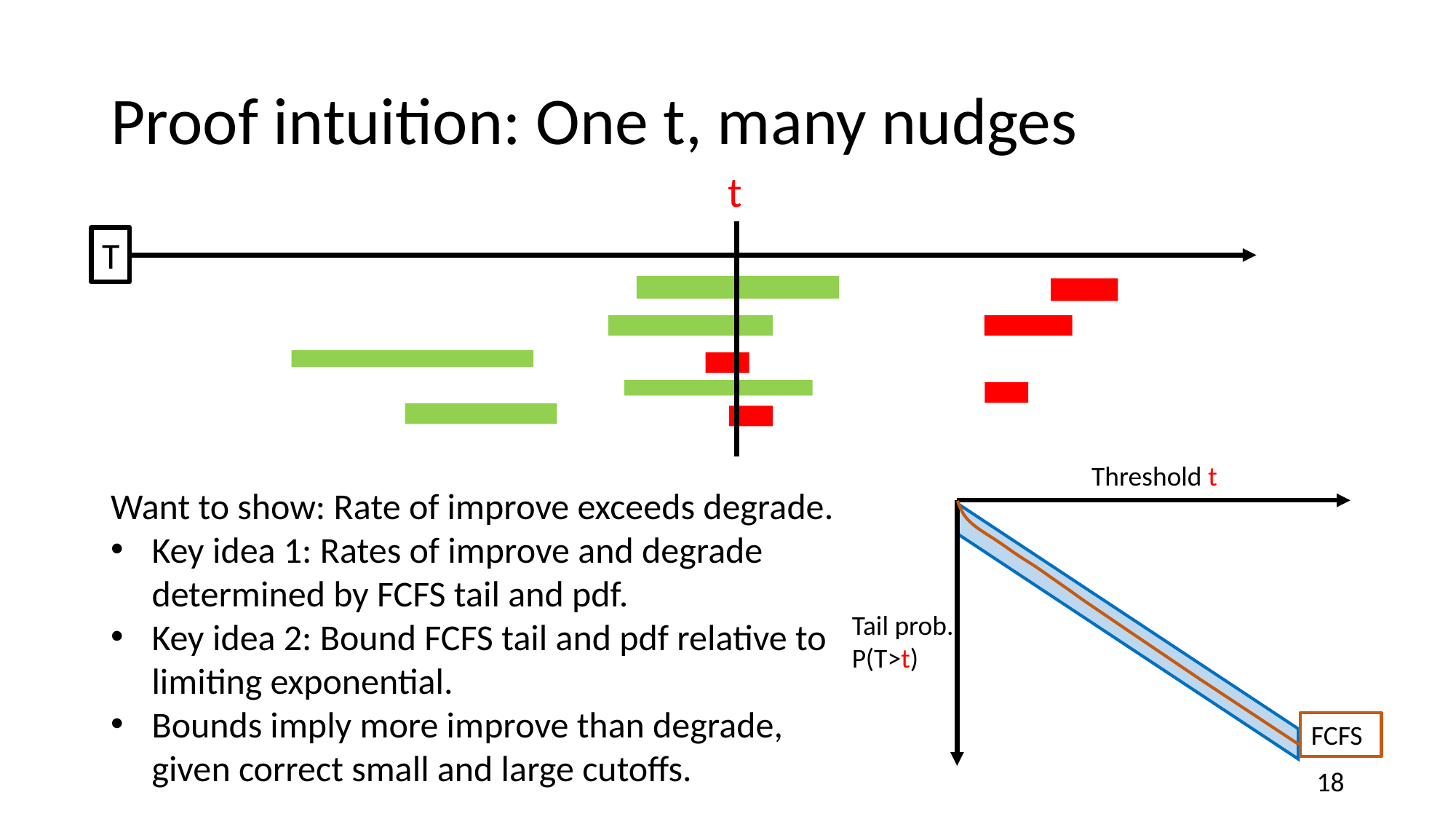

# Proof intuition: One t, many nudges
t
T

Threshold t

FCFS
Tail prob.
P(T>t)

Want to show: Rate of improve exceeds degrade.
Key idea 1: Rates of improve and degrade determined by FCFS tail and pdf.
Key idea 2: Bound FCFS tail and pdf relative to limiting exponential.
Bounds imply more improve than degrade, given correct small and large cutoffs.
18